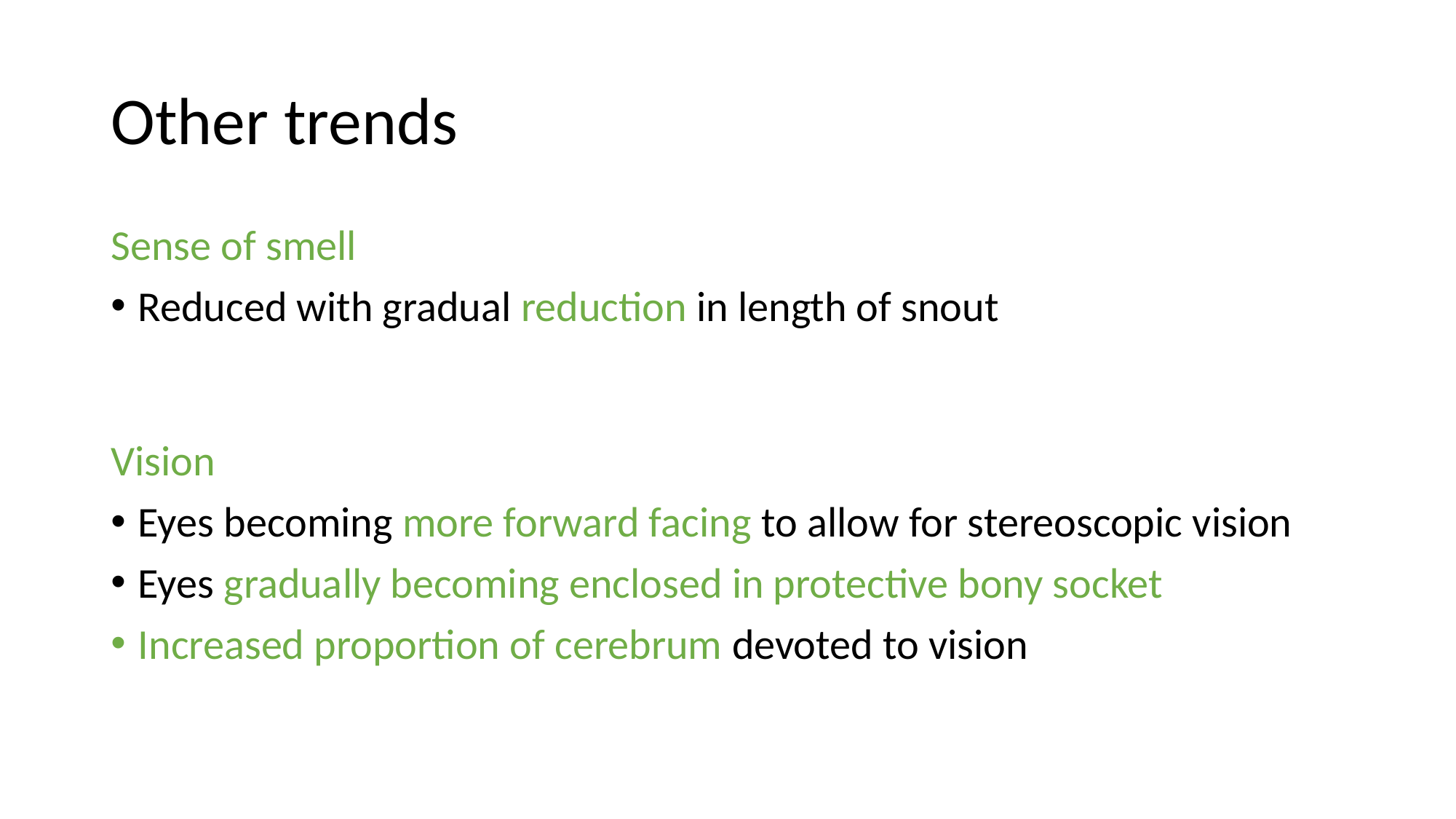

# Other trends
Sense of smell
Reduced with gradual reduction in length of snout

Vision
Eyes becoming more forward facing to allow for stereoscopic vision
Eyes gradually becoming enclosed in protective bony socket
Increased proportion of cerebrum devoted to vision